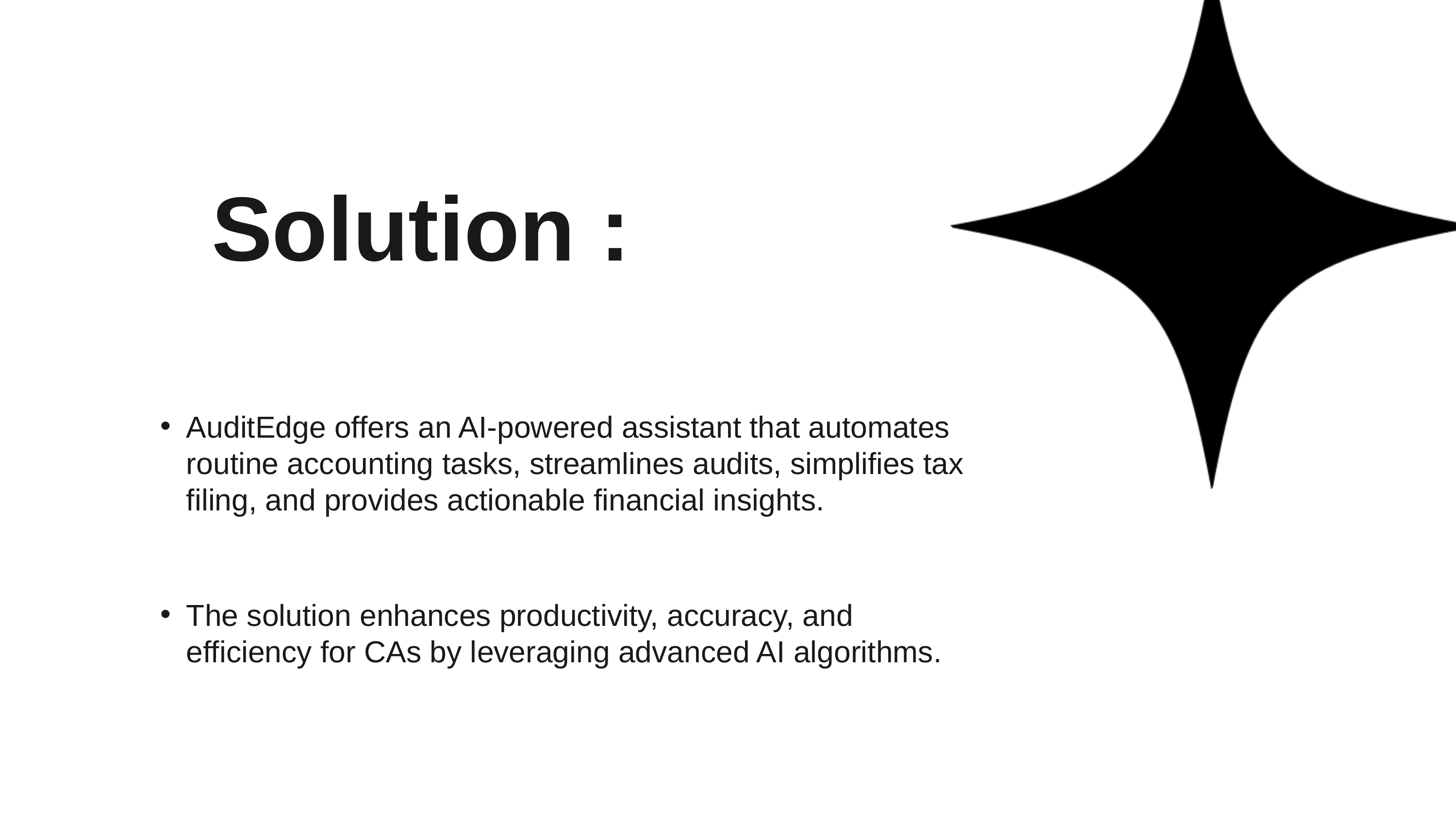

Solution :
AuditEdge offers an AI-powered assistant that automates routine accounting tasks, streamlines audits, simplifies tax filing, and provides actionable financial insights.

The solution enhances productivity, accuracy, and efficiency for CAs by leveraging advanced AI algorithms.